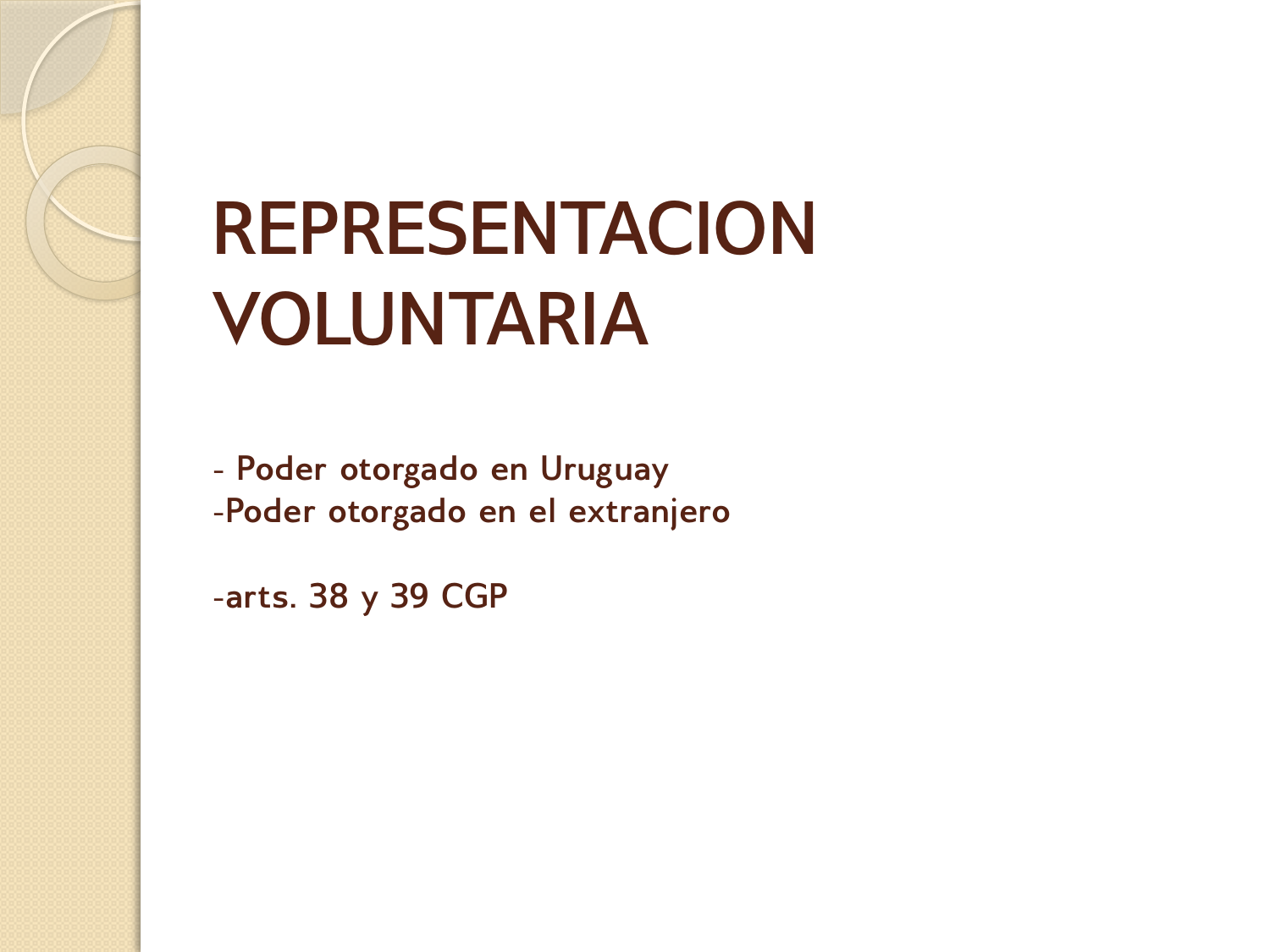

# REPRESENTACION VOLUNTARIA - Poder otorgado en Uruguay -Poder otorgado en el extranjero -arts. 38 y 39 CGP